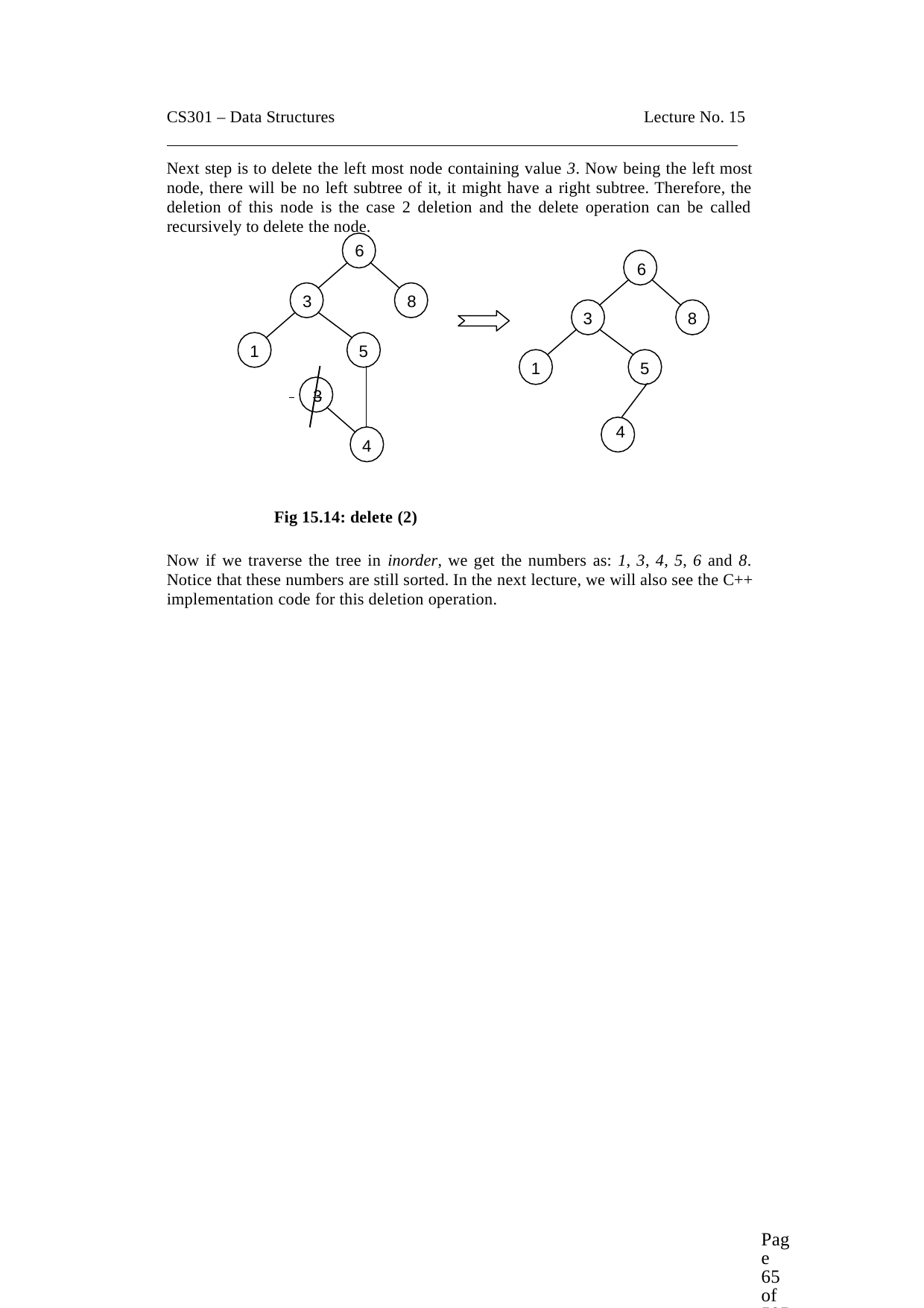

CS301 – Data Structures	Lecture No. 15

Next step is to delete the left most node containing value 3. Now being the left most  node, there will be no left subtree of it, it might have a right subtree. Therefore, the  deletion of this node is the case 2 deletion and the delete operation can be called  recursively to delete the node.
6
6
3	8

3
8

1
5

1
5

 	3

4

4
Fig 15.14: delete (2)

Now if we traverse the tree in inorder, we get the numbers as: 1, 3, 4, 5, 6 and 8.  Notice that these numbers are still sorted. In the next lecture, we will also see the C++  implementation code for this deletion operation.
Page 65 of 505